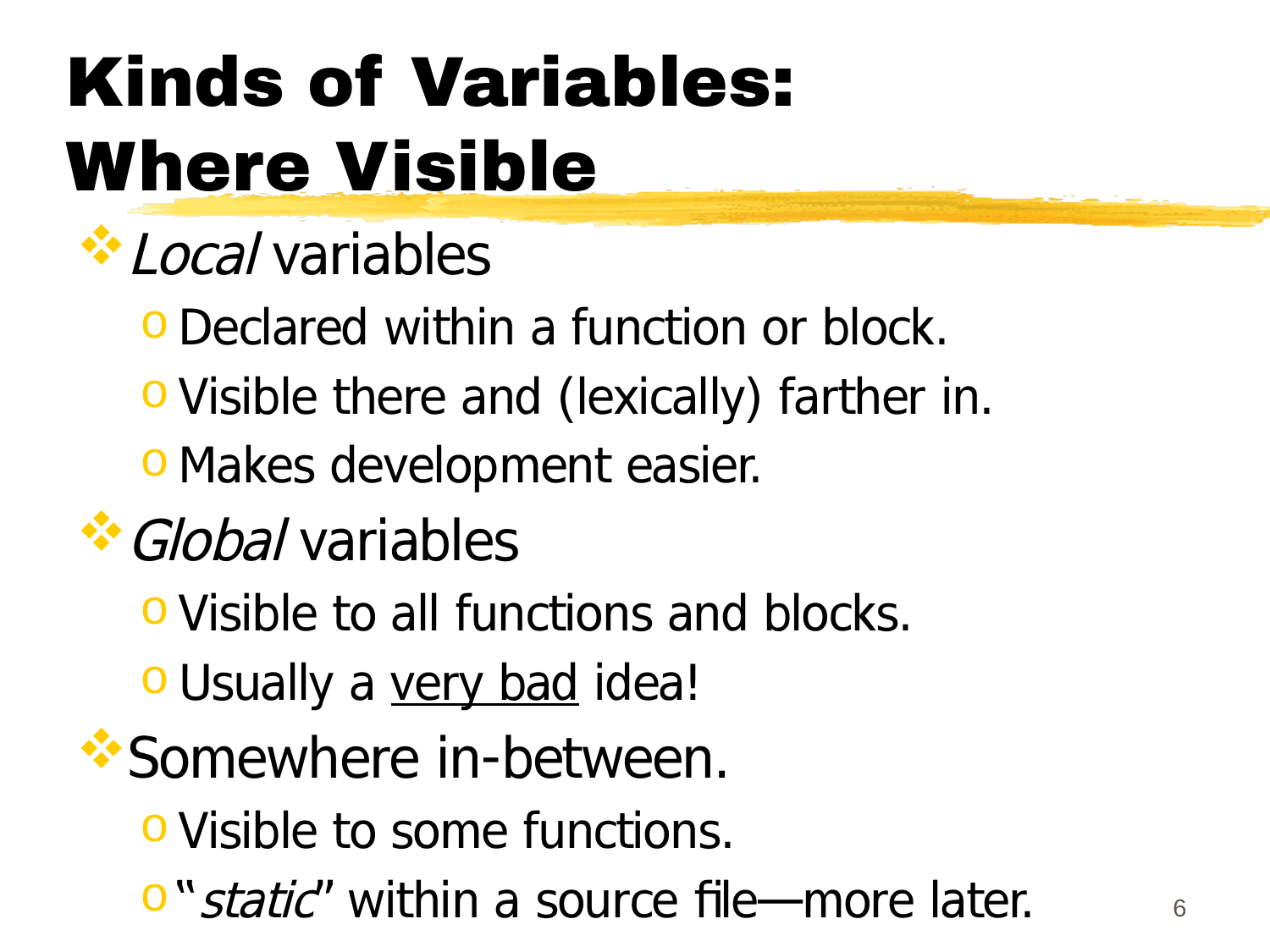

# Kinds of Variables: Where Visible
Local variables
Declared within a function or block.
Visible there and (lexically) farther in.
Makes development easier.
Global variables
Visible to all functions and blocks.
Usually a very bad idea!
Somewhere in-between.
Visible to some functions.
“static” within a source file—more later.
6